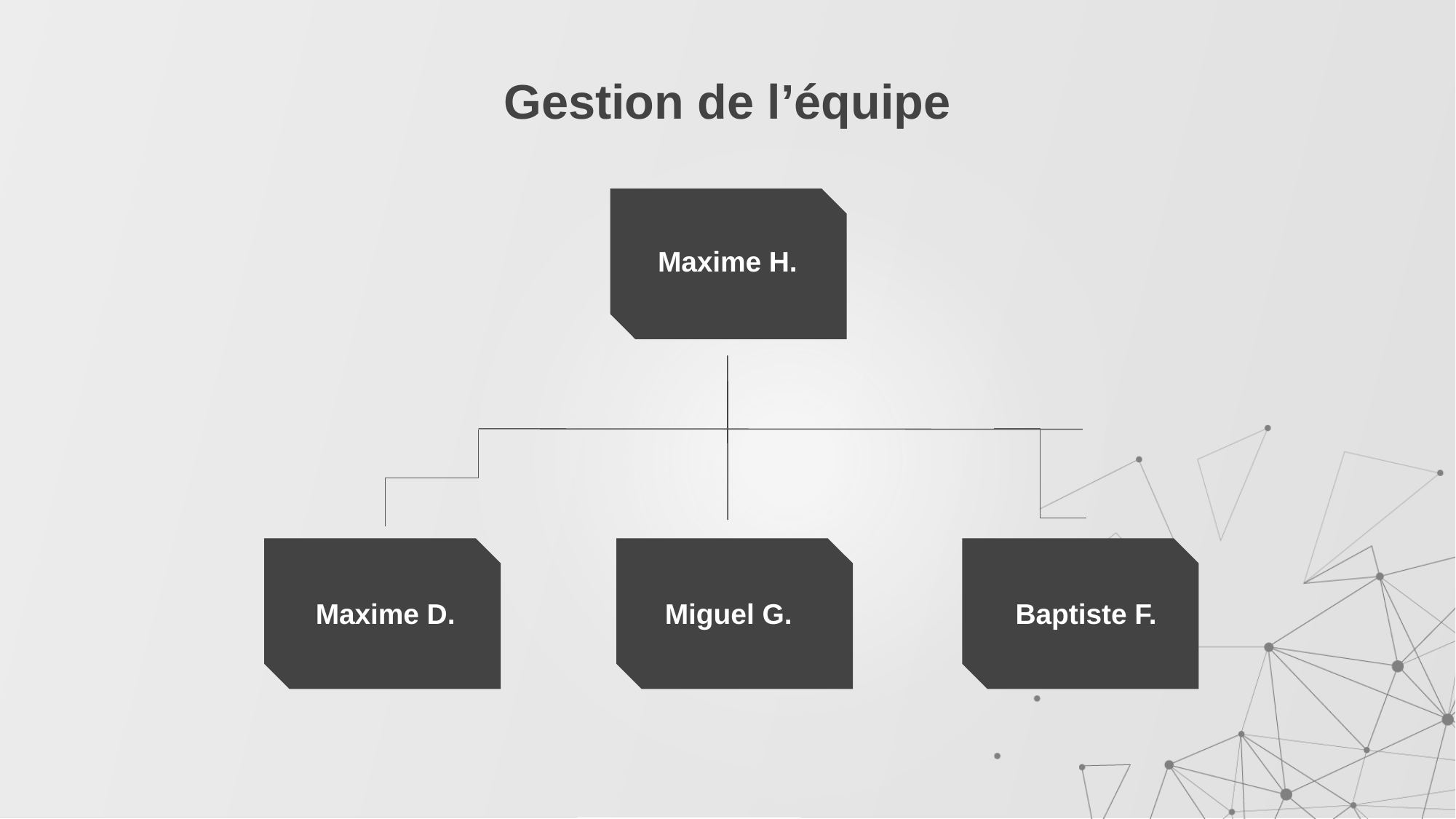

# Gestion de l’équipe

Maxime H.

Maxime D.
Miguel G.
Baptiste F.